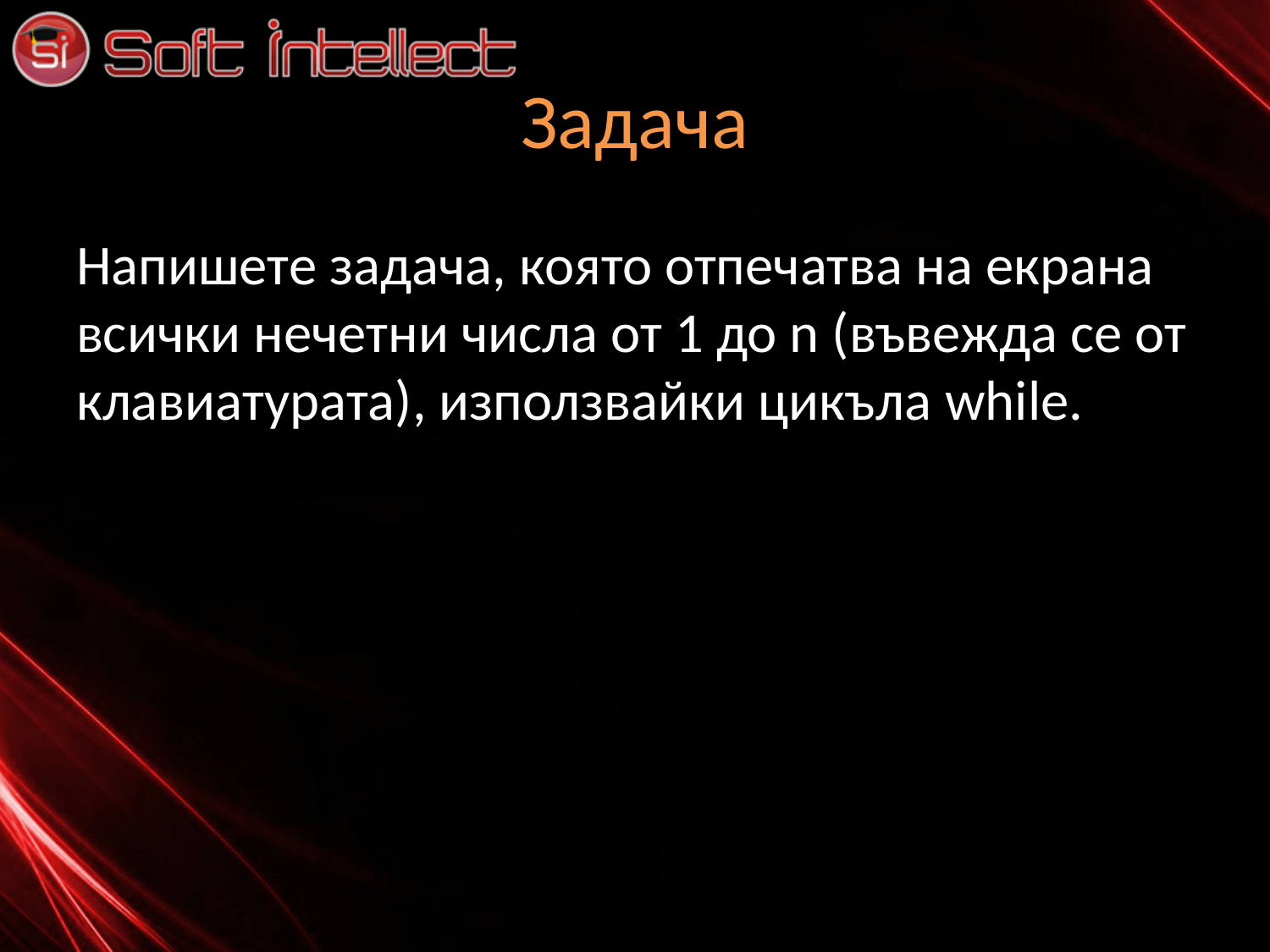

# Задача
Напишете задача, която отпечатва на екрана всички нечетни числа от 1 до n (въвежда се от клавиатурата), използвайки цикъла while.